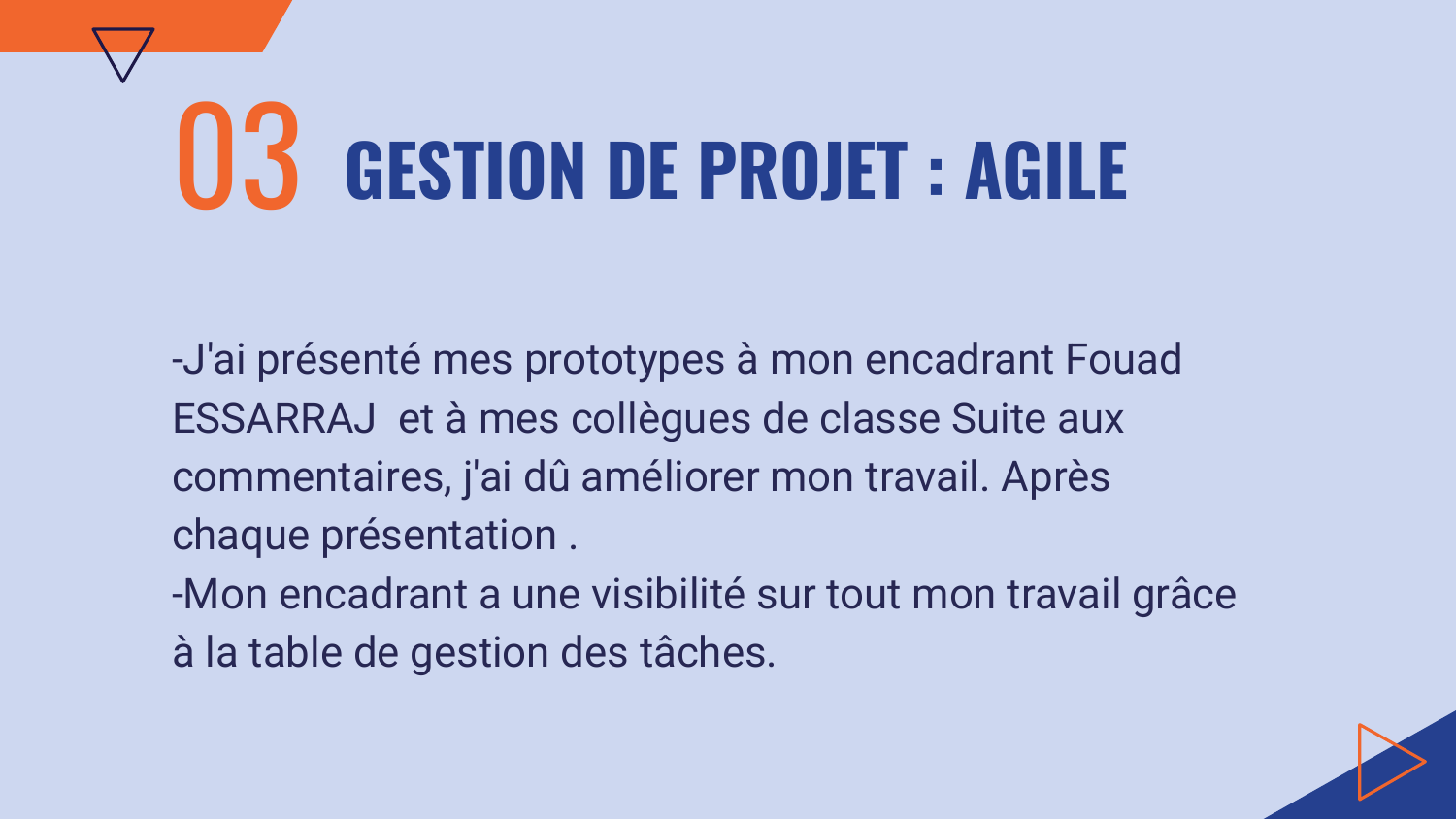

03
GESTION DE PROJET : AGILE
-J'ai présenté mes prototypes à mon encadrant Fouad ESSARRAJ  et à mes collègues de classe Suite aux commentaires, j'ai dû améliorer mon travail. Après chaque présentation .
-Mon encadrant a une visibilité sur tout mon travail grâce à la table de gestion des tâches.